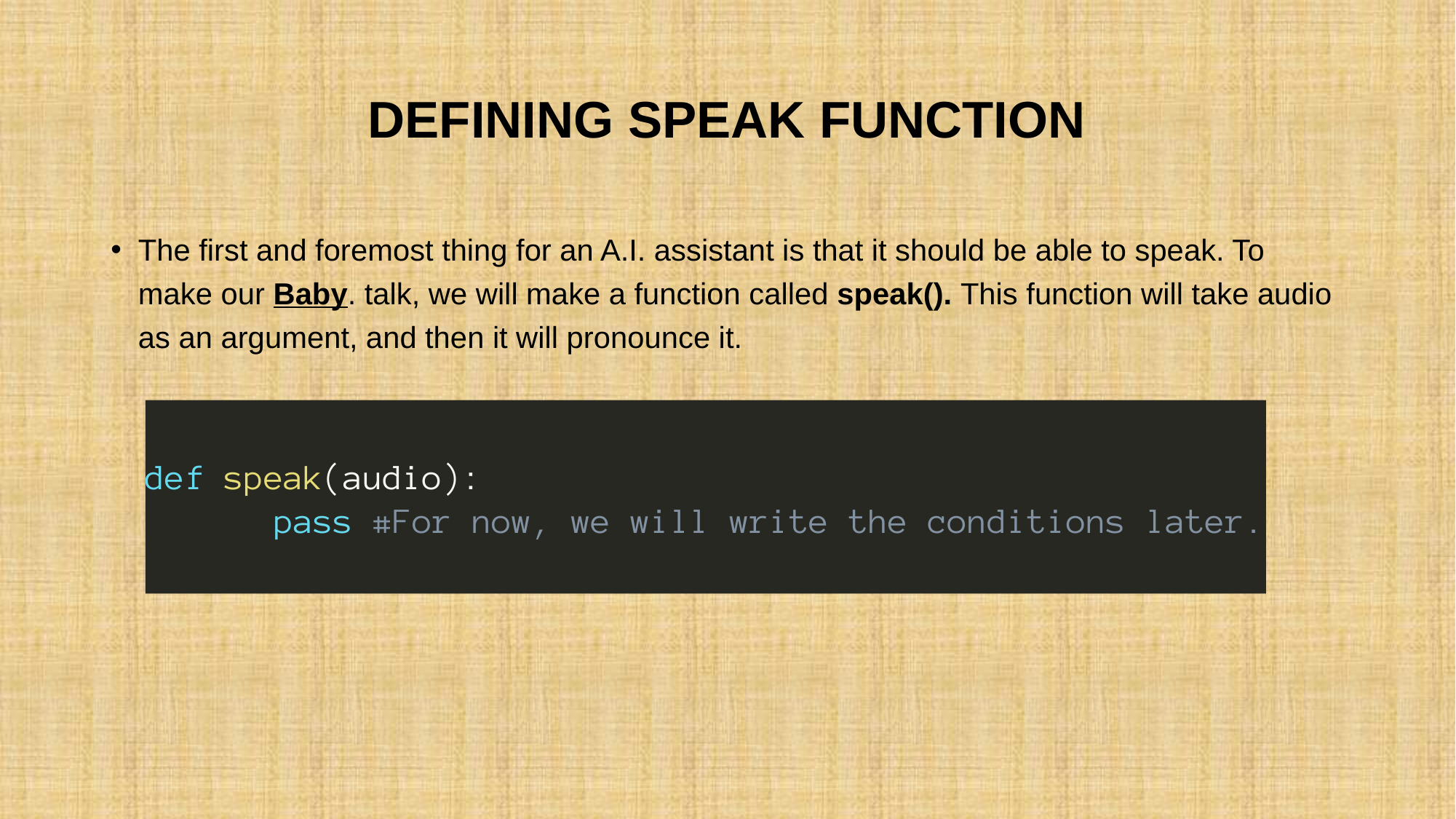

# Defining Speak Function
The first and foremost thing for an A.I. assistant is that it should be able to speak. To make our Baby. talk, we will make a function called speak(). This function will take audio as an argument, and then it will pronounce it.

def speak(audio):
	 pass #For now, we will write the conditions later.